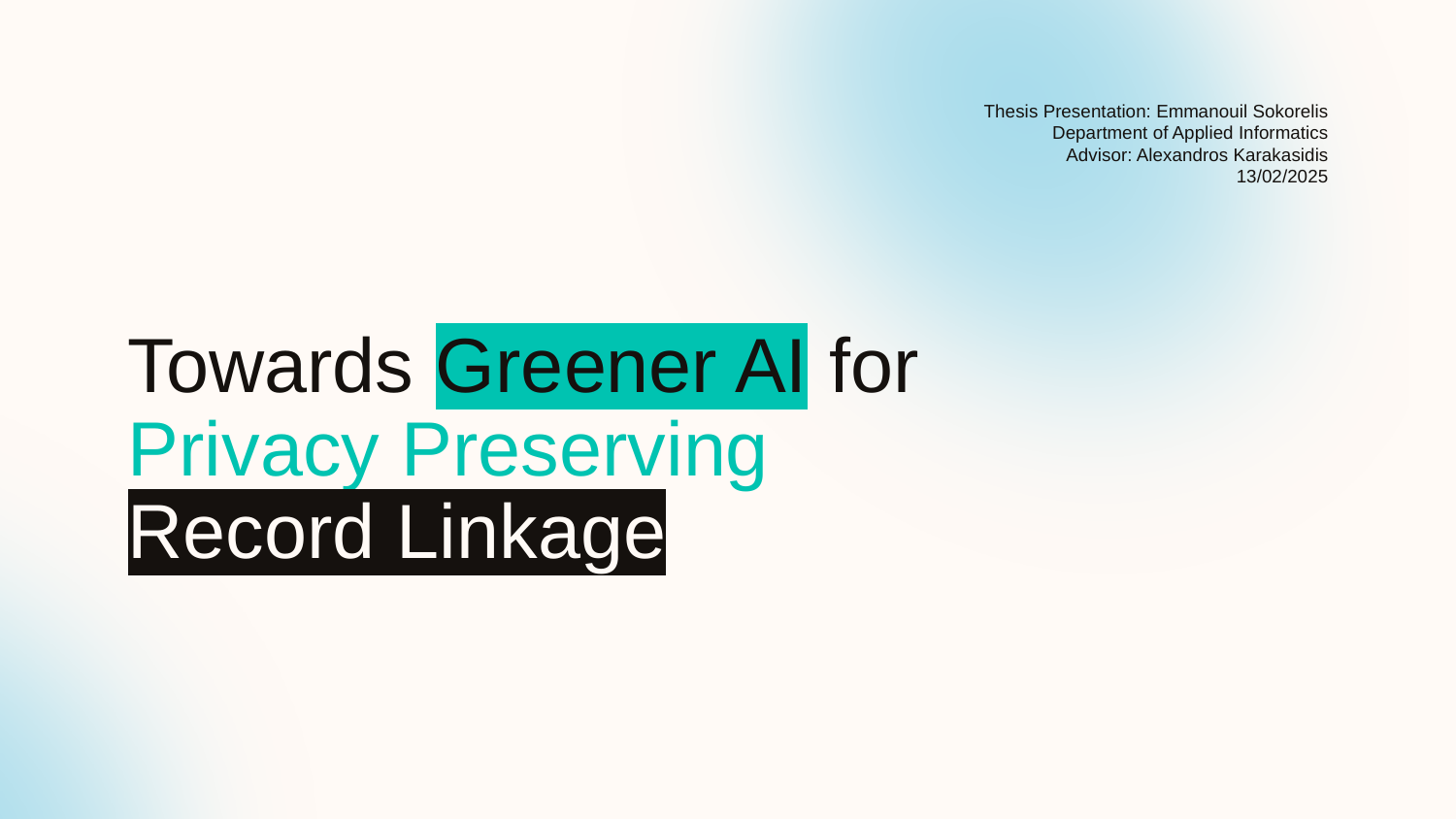

Thesis Presentation: Emmanouil Sokorelis
Department of Applied Informatics
Advisor: Alexandros Karakasidis
13/02/2025
# Towards Greener AI for Privacy Preserving Record Linkage